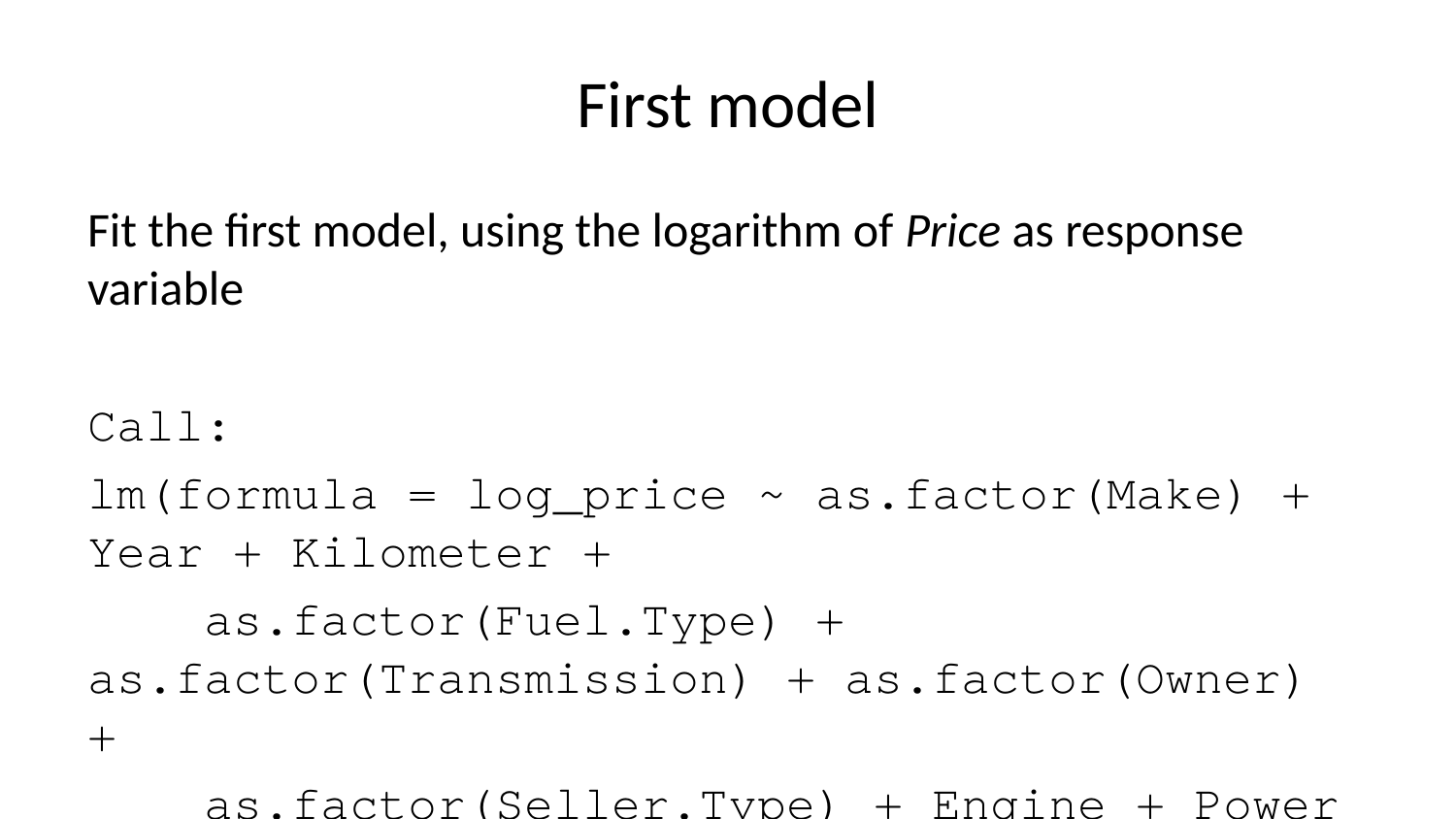

# First model
Fit the first model, using the logarithm of Price as response variable

Call:
lm(formula = log_price ~ as.factor(Make) + Year + Kilometer +
    as.factor(Fuel.Type) + as.factor(Transmission) + as.factor(Owner) +
    as.factor(Seller.Type) + Engine + Power + Torque + as.factor(Drivetrain) +
    Length + Width + Height + as.factor(SeatingCapacity) + TankCapacity,
    data = train)

Residuals:
     Min       1Q   Median       3Q      Max
-1.09635 -0.10913  0.00898  0.11516  0.83722

Coefficients:
                                   Estimate Std. Error t value Pr(>|t|)
(Intercept)                      -2.203e+02  4.606e+00 -47.835  < 2e-16 ***
as.factor(Make)BMW                2.858e-02  3.483e-02   0.821 0.412010
as.factor(Make)Chevrolet         -8.331e-01  8.901e-02  -9.360  < 2e-16 ***
as.factor(Make)Datsun            -9.769e-01  9.209e-02 -10.608  < 2e-16 ***
as.factor(Make)Ferrari            7.107e-01  2.384e-01   2.981 0.002922 **
as.factor(Make)Fiat              -7.862e-01  1.489e-01  -5.282 1.46e-07 ***
as.factor(Make)Ford              -5.410e-01  4.537e-02 -11.923  < 2e-16 ***
as.factor(Make)Honda             -5.531e-01  3.794e-02 -14.578  < 2e-16 ***
as.factor(Make)Hyundai           -5.061e-01  3.383e-02 -14.962  < 2e-16 ***
as.factor(Make)Isuzu             -5.261e-01  1.515e-01  -3.472 0.000531 ***
as.factor(Make)Jaguar             2.727e-02  6.702e-02   0.407 0.684202
as.factor(Make)Jeep              -4.070e-01  5.917e-02  -6.878 8.78e-12 ***
as.factor(Make)Kia               -4.647e-01  6.022e-02  -7.717 2.12e-14 ***
as.factor(Make)Lamborghini        8.469e-01  2.359e-01   3.591 0.000340 ***
as.factor(Make)Land Rover         2.973e-01  5.037e-02   5.903 4.37e-09 ***
as.factor(Make)Lexus              3.543e-01  9.968e-02   3.555 0.000390 ***
as.factor(Make)Mahindra          -6.954e-01  4.616e-02 -15.066  < 2e-16 ***
as.factor(Make)Maruti Suzuki     -5.425e-01  3.628e-02 -14.951  < 2e-16 ***
as.factor(Make)Maserati           5.970e-01  2.077e-01   2.874 0.004107 **
as.factor(Make)Mercedes-Benz      1.044e-01  3.002e-02   3.478 0.000520 ***
as.factor(Make)MG                -5.916e-01  6.517e-02  -9.078  < 2e-16 ***
as.factor(Make)MINI               5.137e-01  7.890e-02   6.511 1.01e-10 ***
as.factor(Make)Mitsubishi        -4.155e-01  1.241e-01  -3.348 0.000833 ***
as.factor(Make)Nissan            -6.769e-01  6.874e-02  -9.846  < 2e-16 ***
as.factor(Make)Porsche            4.269e-01  7.468e-02   5.716 1.31e-08 ***
as.factor(Make)Renault           -7.944e-01  5.011e-02 -15.853  < 2e-16 ***
as.factor(Make)Rolls-Royce        1.155e+00  1.749e-01   6.600 5.64e-11 ***
as.factor(Make)Skoda             -4.076e-01  4.556e-02  -8.946  < 2e-16 ***
as.factor(Make)Ssangyong         -9.319e-01  1.231e-01  -7.570 6.38e-14 ***
as.factor(Make)Tata              -7.281e-01  4.571e-02 -15.931  < 2e-16 ***
as.factor(Make)Toyota            -3.165e-01  4.047e-02  -7.820 9.73e-15 ***
as.factor(Make)Volkswagen        -4.430e-01  4.456e-02  -9.941  < 2e-16 ***
as.factor(Make)Volvo              7.828e-02  6.187e-02   1.265 0.205944
Year                              1.144e-01  2.299e-03  49.750  < 2e-16 ***
Kilometer                        -1.261e-03  2.041e-04  -6.176 8.40e-10 ***
as.factor(Fuel.Type)Other        -7.666e-02  3.691e-02  -2.077 0.037964 *
as.factor(Fuel.Type)Petrol       -1.287e-01  2.355e-02  -5.465 5.40e-08 ***
as.factor(Transmission)Manual    -1.623e-01  1.511e-02 -10.740  < 2e-16 ***
as.factor(Owner)Second           -3.547e-02  1.457e-02  -2.435 0.015012 *
as.factor(Owner)Third or more    -1.853e-01  3.909e-02  -4.739 2.35e-06 ***
as.factor(Owner)UnRegistered Car  9.841e-02  5.686e-02   1.731 0.083682 .
as.factor(Seller.Type)Corporate   2.218e-01  1.257e-01   1.764 0.077892 .
as.factor(Seller.Type)Individual  1.901e-01  1.212e-01   1.569 0.116844
Engine                           -4.685e-06  2.819e-05  -0.166 0.868038
Power                             3.602e-03  3.942e-04   9.138  < 2e-16 ***
Torque                           -1.794e-04  1.924e-04  -0.932 0.351389
as.factor(Drivetrain)FWD         -5.796e-02  2.841e-02  -2.040 0.041496 *
as.factor(Drivetrain)RWD         -3.469e-02  2.405e-02  -1.443 0.149362
Length                            4.347e-04  3.349e-05  12.983  < 2e-16 ***
Width                             5.189e-04  9.188e-05   5.647 1.94e-08 ***
Height                            4.335e-04  8.360e-05   5.185 2.45e-07 ***
as.factor(SeatingCapacity)>5      2.578e-01  4.313e-02   5.978 2.80e-09 ***
as.factor(SeatingCapacity)5      -2.559e-02  2.455e-02  -1.043 0.297323
TankCapacity                      2.385e-03  8.782e-04   2.715 0.006696 **
---
Signif. codes:  0 '***' 0.001 '**' 0.01 '*' 0.05 '.' 0.1 ' ' 1

Residual standard error: 0.2052 on 1540 degrees of freedom
Multiple R-squared:  0.957, Adjusted R-squared:  0.9555
F-statistic: 646.9 on 53 and 1540 DF,  p-value: < 2.2e-16